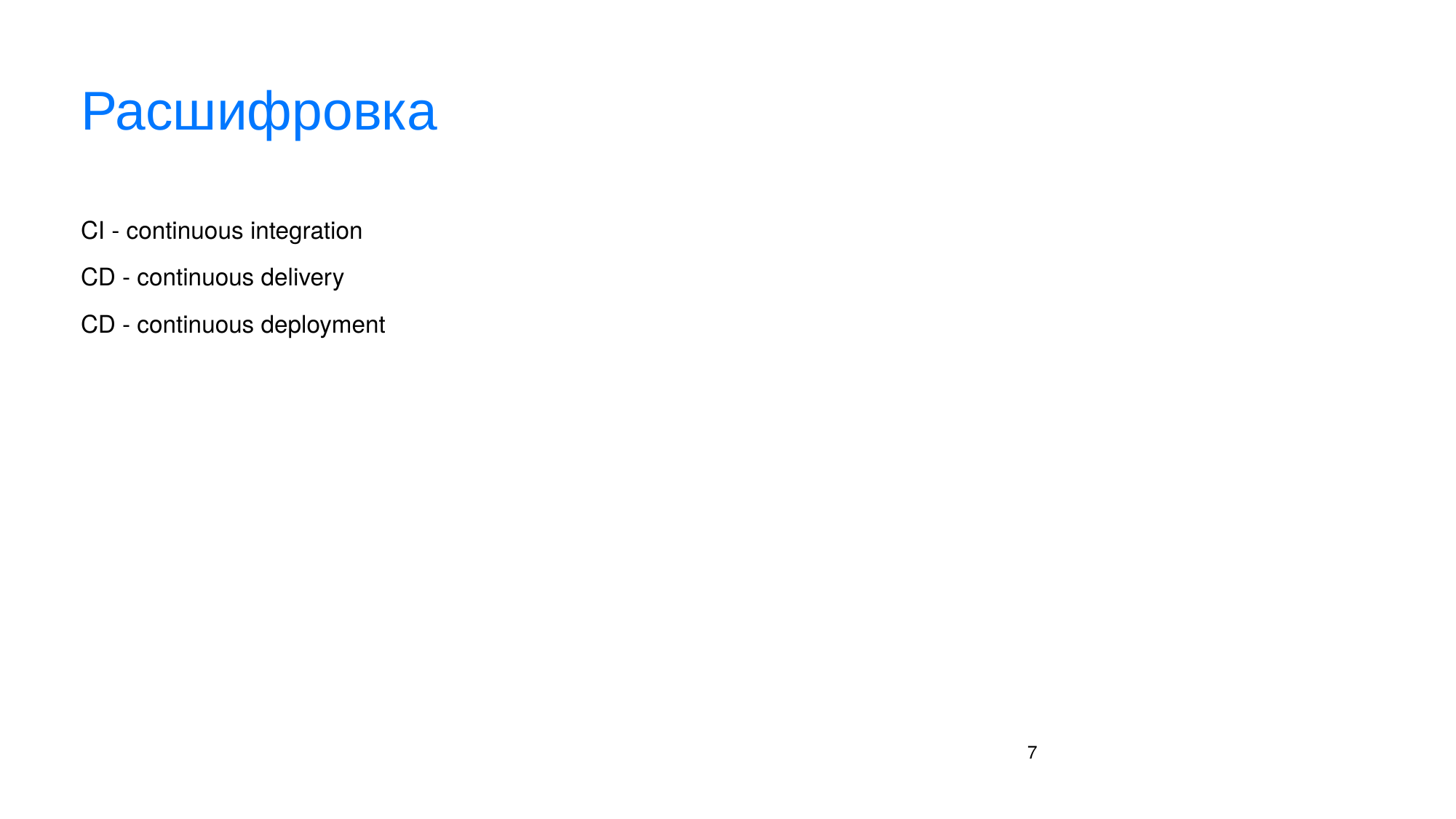

# Расшифровка
CI - continuous integration
CD - continuous delivery
CD - continuous deployment
7